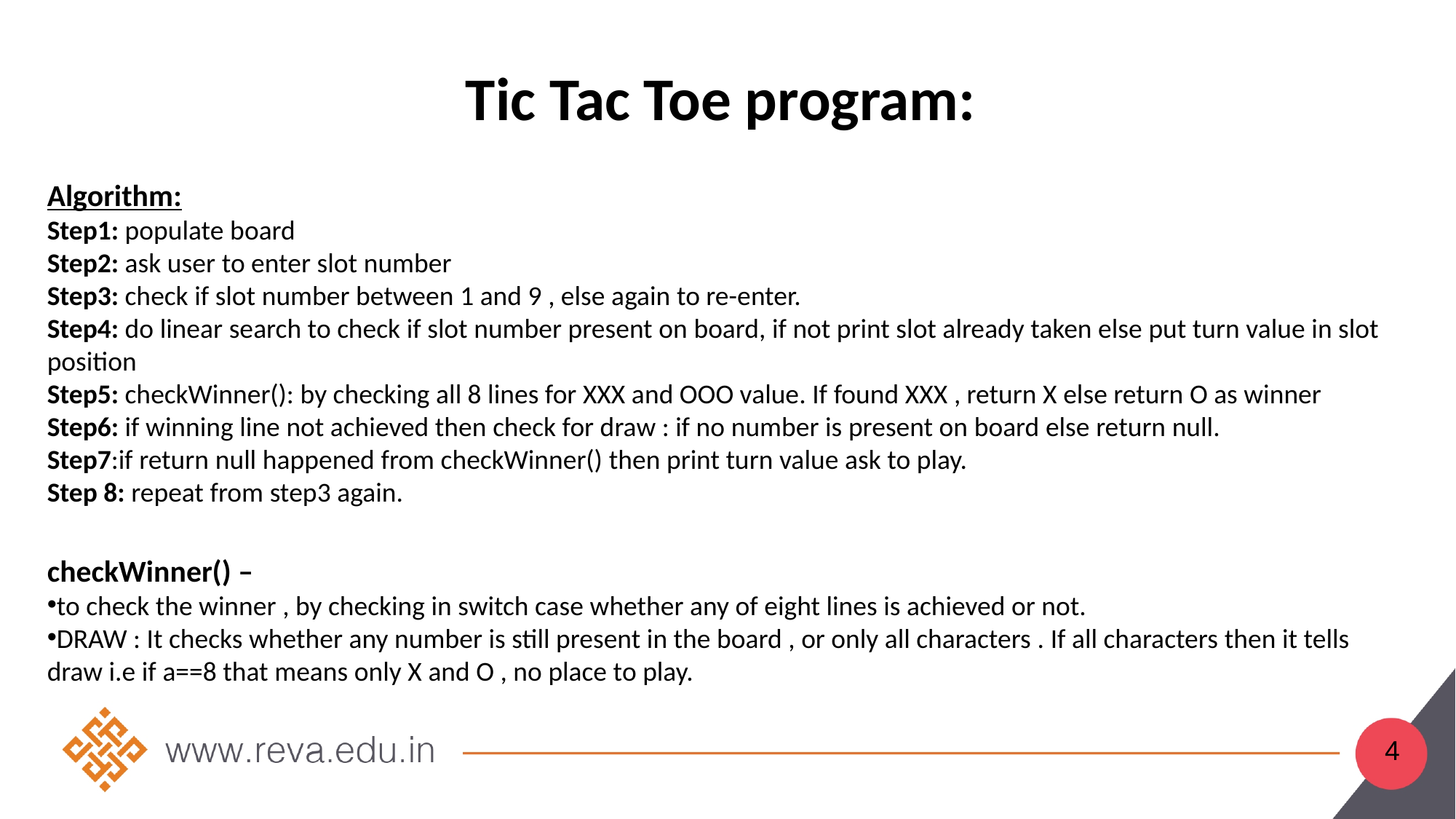

Tic Tac Toe program:

Algorithm:
Step1: populate board
Step2: ask user to enter slot number
Step3: check if slot number between 1 and 9 , else again to re-enter.
Step4: do linear search to check if slot number present on board, if not print slot already taken else put turn value in slot position
Step5: checkWinner(): by checking all 8 lines for XXX and OOO value. If found XXX , return X else return O as winner
Step6: if winning line not achieved then check for draw : if no number is present on board else return null.
Step7:if return null happened from checkWinner() then print turn value ask to play.
Step 8: repeat from step3 again.

checkWinner() –
to check the winner , by checking in switch case whether any of eight lines is achieved or not.
DRAW : It checks whether any number is still present in the board , or only all characters . If all characters then it tells draw i.e if a==8 that means only X and O , no place to play.
4